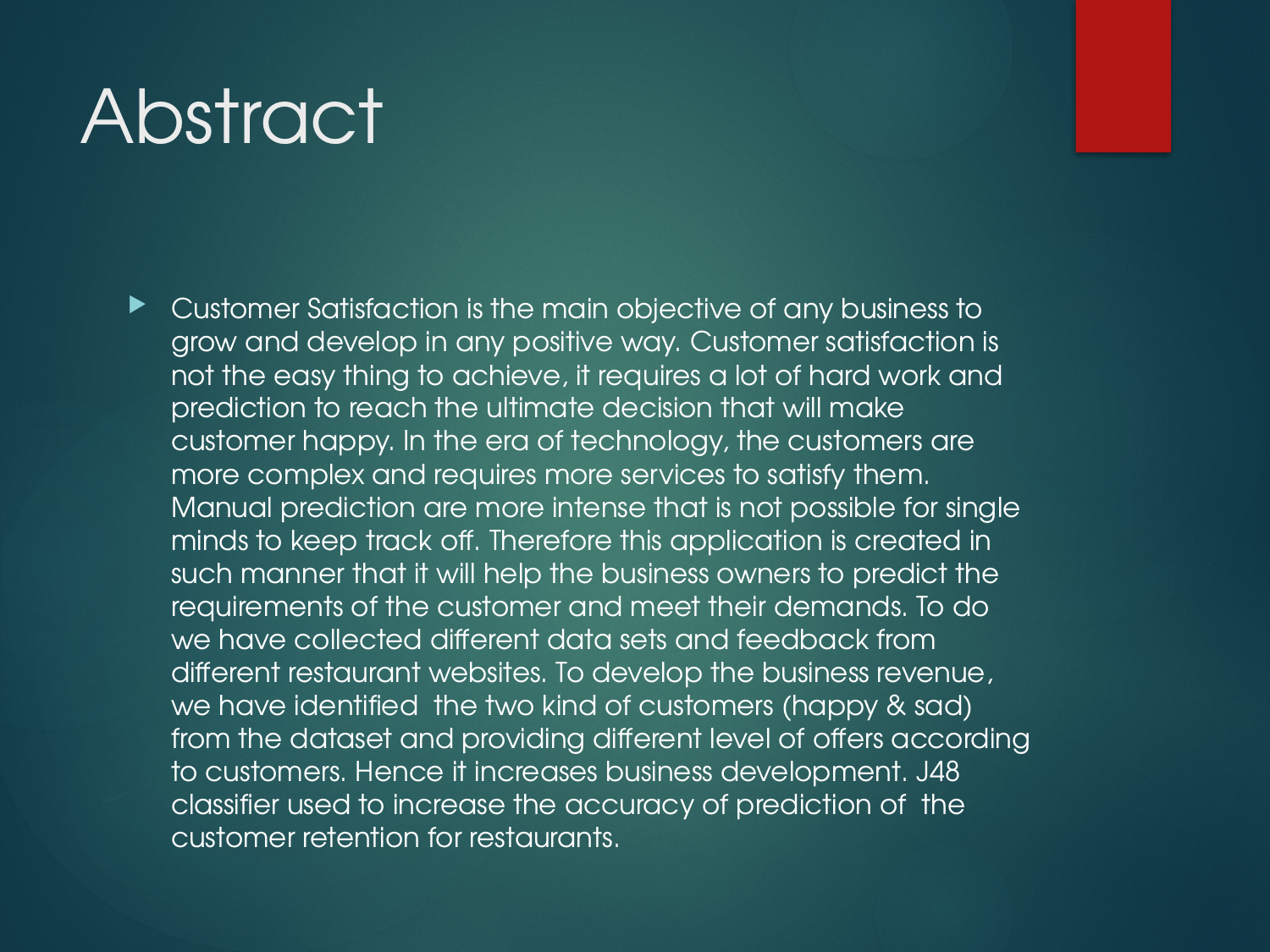

# Abstract
Customer Satisfaction is the main objective of any business to grow and develop in any positive way. Customer satisfaction is not the easy thing to achieve, it requires a lot of hard work and prediction to reach the ultimate decision that will make customer happy. In the era of technology, the customers are more complex and requires more services to satisfy them. Manual prediction are more intense that is not possible for single minds to keep track off. Therefore this application is created in such manner that it will help the business owners to predict the requirements of the customer and meet their demands. To do we have collected different data sets and feedback from different restaurant websites. To develop the business revenue,  we have identified  the two kind of customers (happy & sad) from the dataset and providing different level of offers according to customers. Hence it increases business development. J48 classifier used to increase the accuracy of prediction of  the customer retention for restaurants.